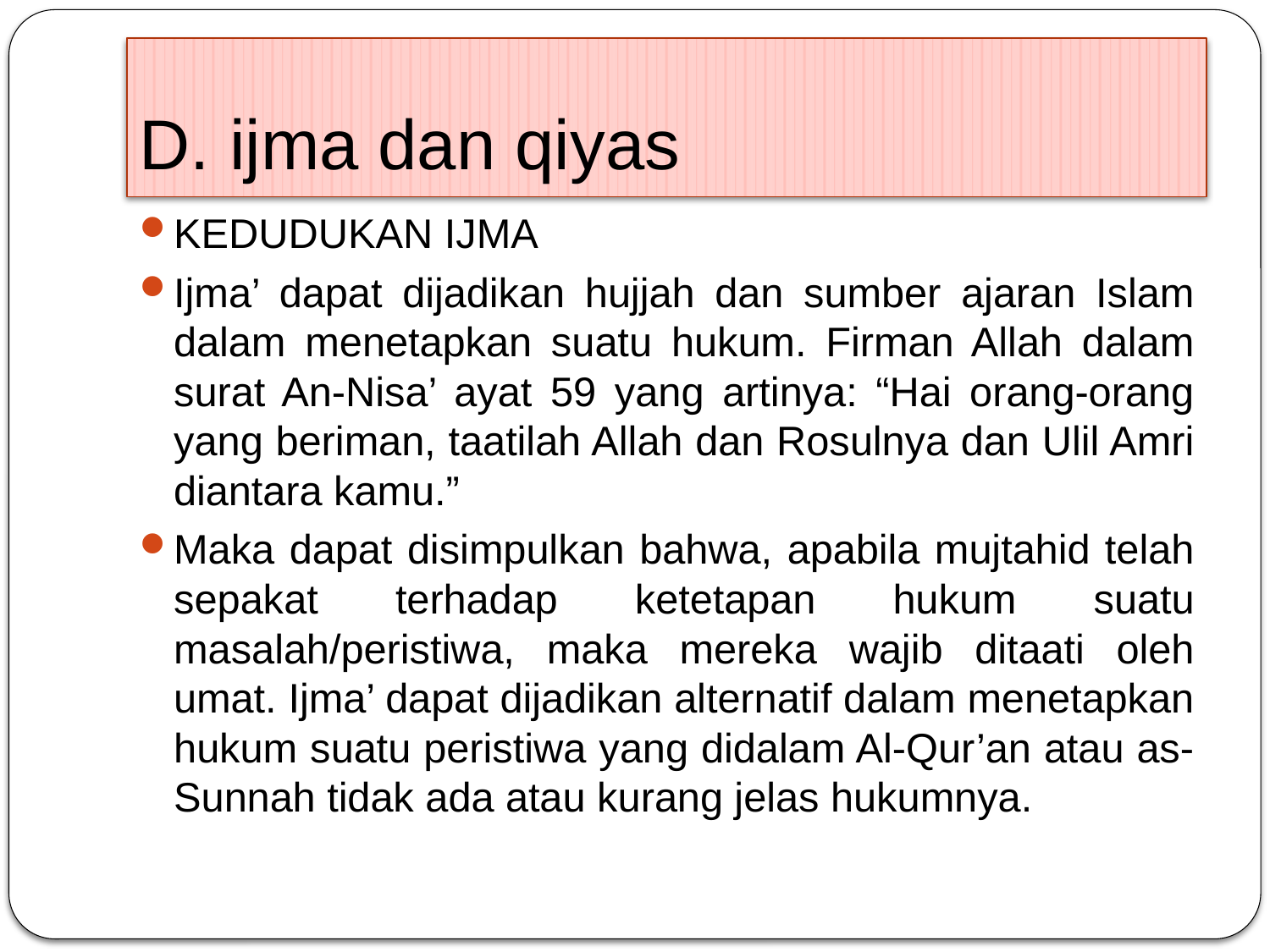

# D. ijma dan qiyas
KEDUDUKAN IJMA
Ijma’ dapat dijadikan hujjah dan sumber ajaran Islam dalam menetapkan suatu hukum. Firman Allah dalam surat An-Nisa’ ayat 59 yang artinya: “Hai orang-orang yang beriman, taatilah Allah dan Rosulnya dan Ulil Amri diantara kamu.”
Maka dapat disimpulkan bahwa, apabila mujtahid telah sepakat terhadap ketetapan hukum suatu masalah/peristiwa, maka mereka wajib ditaati oleh umat. Ijma’ dapat dijadikan alternatif dalam menetapkan hukum suatu peristiwa yang didalam Al-Qur’an atau as-Sunnah tidak ada atau kurang jelas hukumnya.